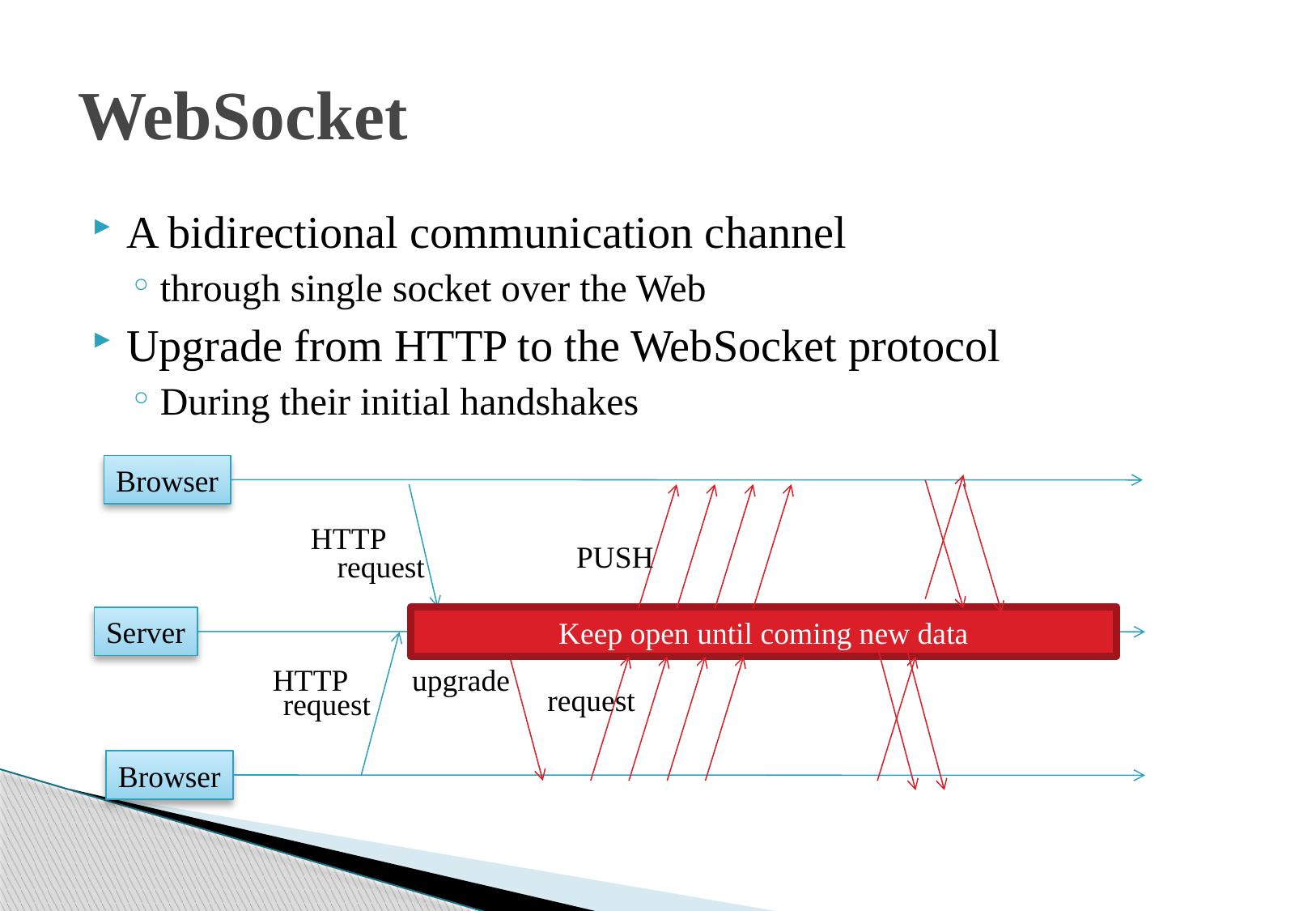

# WebSocket
A bidirectional communication channel
through single socket over the Web
Upgrade from HTTP to the WebSocket protocol
During their initial handshakes
Browser
HTTP
PUSH
request
Server
Keep open until coming new data
HTTP
upgrade
request
request
Browser